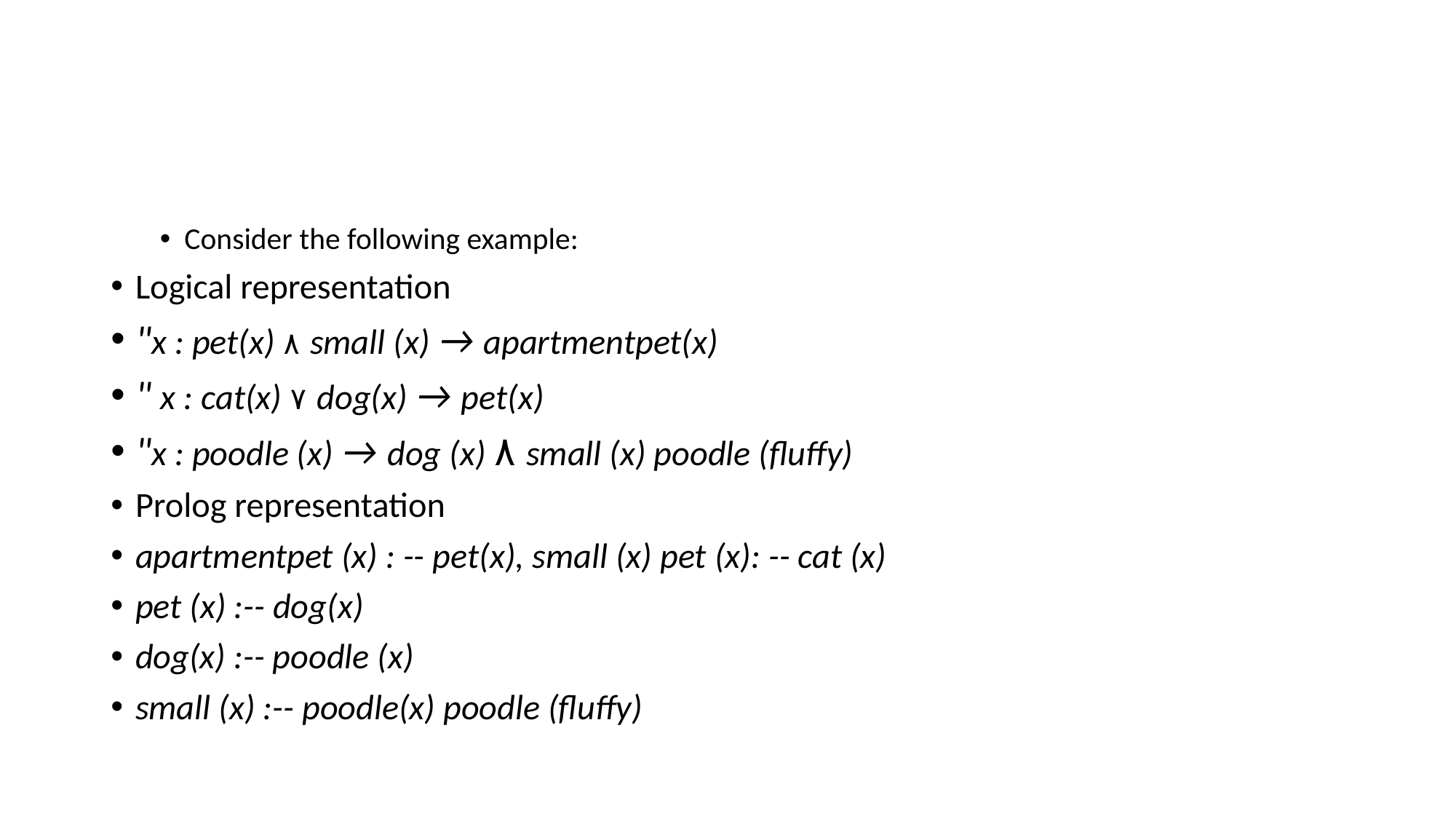

Consider the following example:
Logical representation
"x : pet(x) ۸ small (x) → apartmentpet(x)
" x : cat(x) ۷ dog(x) → pet(x)
"x : poodle (x) → dog (x) ۸ small (x) poodle (fluffy)
Prolog representation
apartmentpet (x) : -- pet(x), small (x) pet (x): -- cat (x)
pet (x) :-- dog(x)
dog(x) :-- poodle (x)
small (x) :-- poodle(x) poodle (fluffy)